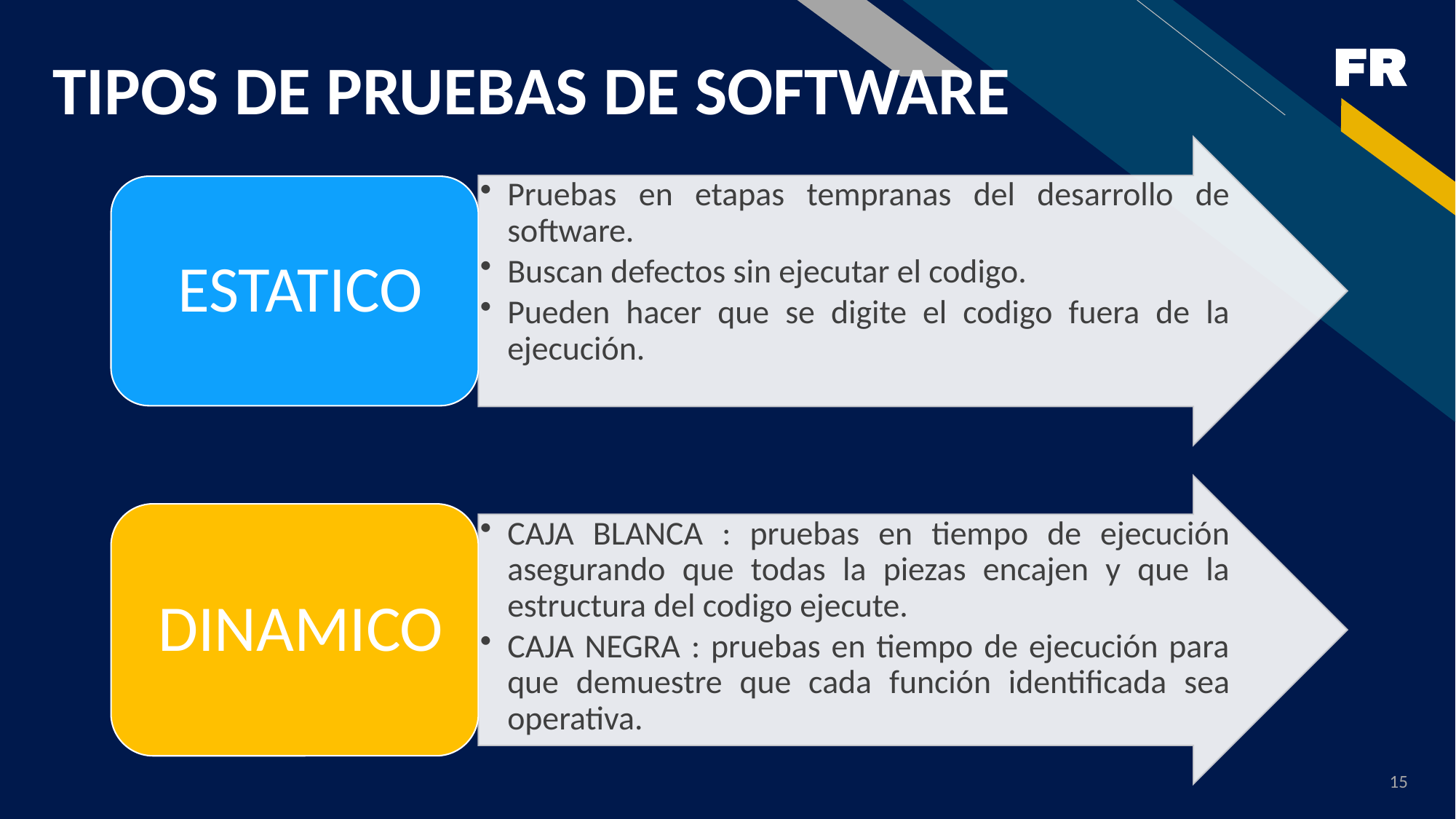

TIPOS DE PRUEBAS DE SOFTWARE
Pruebas en etapas tempranas del desarrollo de software.
Buscan defectos sin ejecutar el codigo.
Pueden hacer que se digite el codigo fuera de la ejecución.
ESTATICO
CAJA BLANCA : pruebas en tiempo de ejecución asegurando que todas la piezas encajen y que la estructura del codigo ejecute.
CAJA NEGRA : pruebas en tiempo de ejecución para que demuestre que cada función identificada sea operativa.
DINAMICO
15